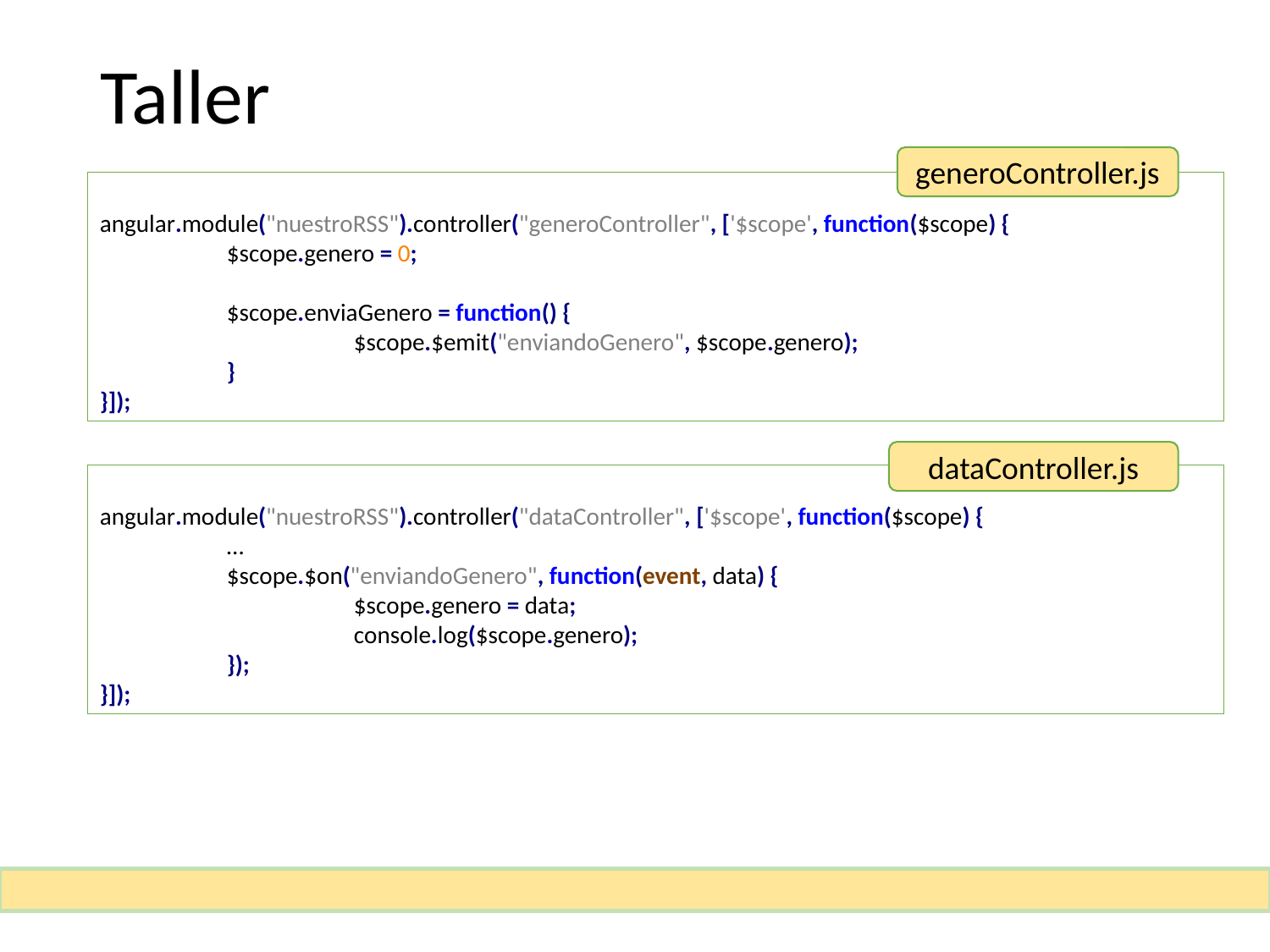

# Taller
generoController.js

angular.module("nuestroRSS").controller("generoController", ['$scope', function($scope) {
	$scope.genero = 0;

	$scope.enviaGenero = function() {
		$scope.$emit("enviandoGenero", $scope.genero);
	}
}]);

dataController.js

angular.module("nuestroRSS").controller("dataController", ['$scope', function($scope) {
	…
	$scope.$on("enviandoGenero", function(event, data) {
		$scope.genero = data;
		console.log($scope.genero);
	});
}]);